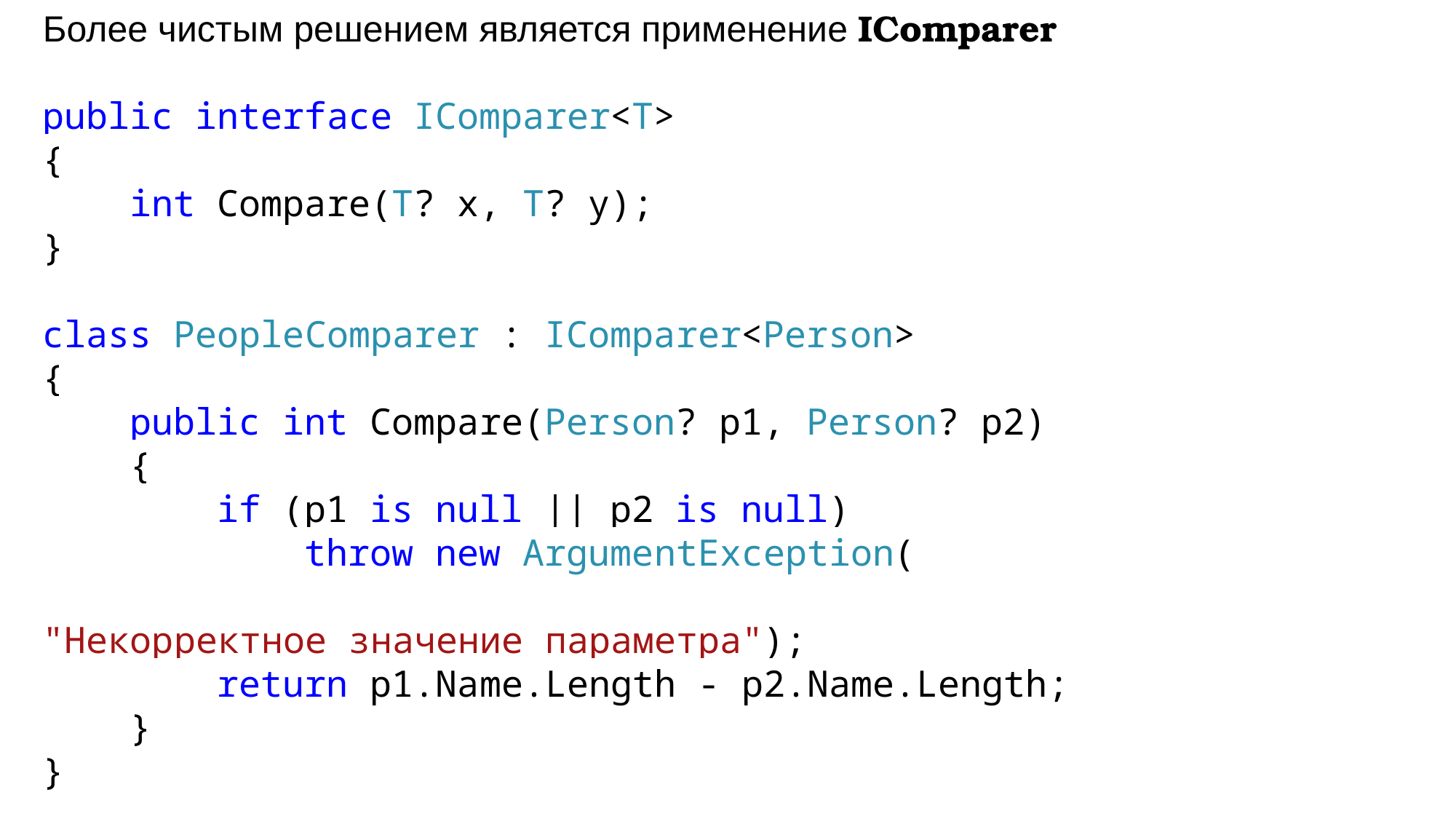

Более чистым решением является применение IComparer

public interface IComparer<T>
{
    int Compare(T? x, T? y);
}

class PeopleComparer : IComparer<Person>
{
    public int Compare(Person? p1, Person? p2)
    {
        if (p1 is null || p2 is null)
            throw new ArgumentException(
											"Некорректное значение параметра");
        return p1.Name.Length - p2.Name.Length;
    }
}